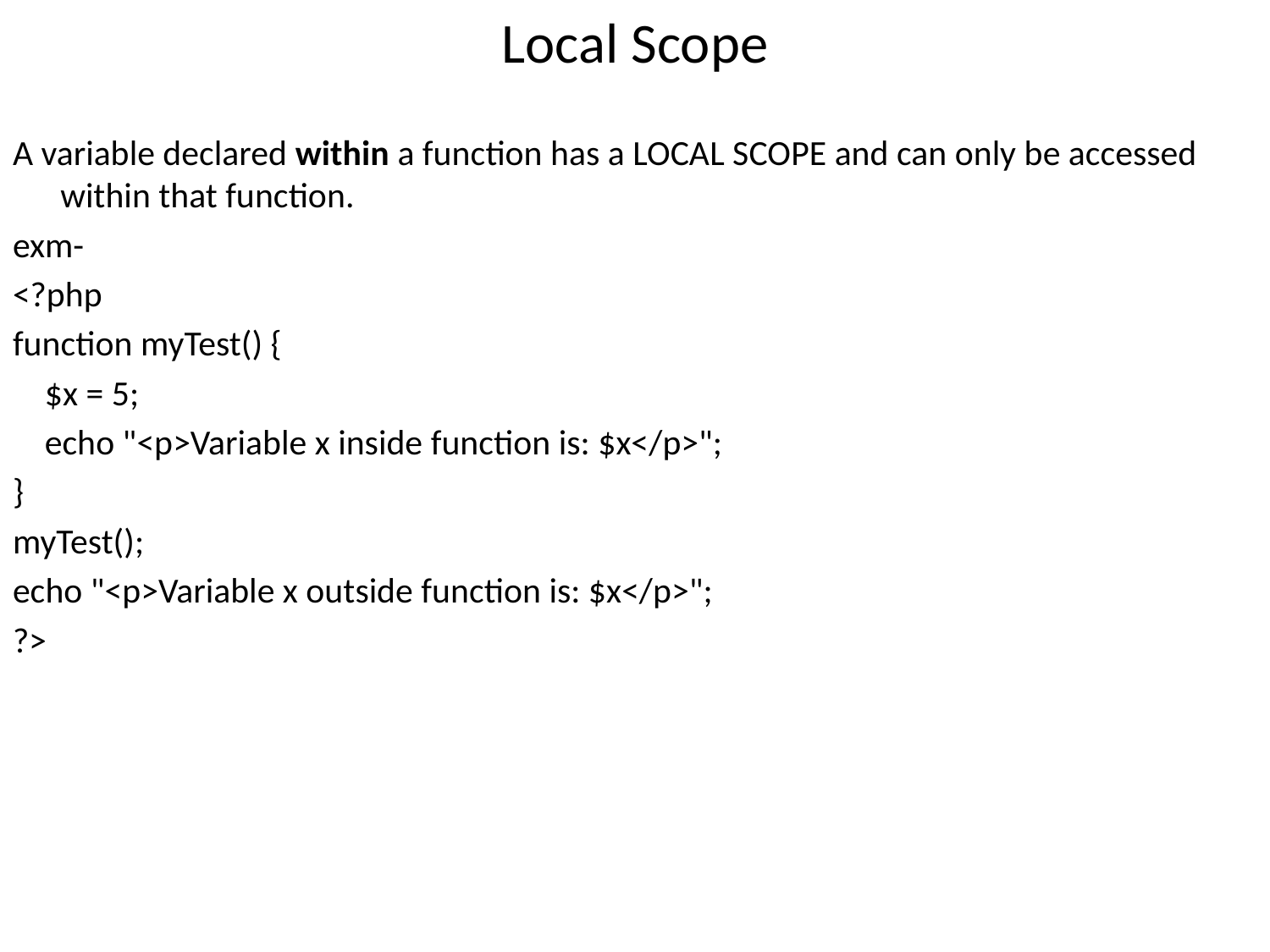

Local Scope

A variable declared within a function has a LOCAL SCOPE and can only be accessed within that function.
exm-
<?php
function myTest() {
    $x = 5;
    echo "<p>Variable x inside function is: $x</p>";
}
myTest();
echo "<p>Variable x outside function is: $x</p>";
?>